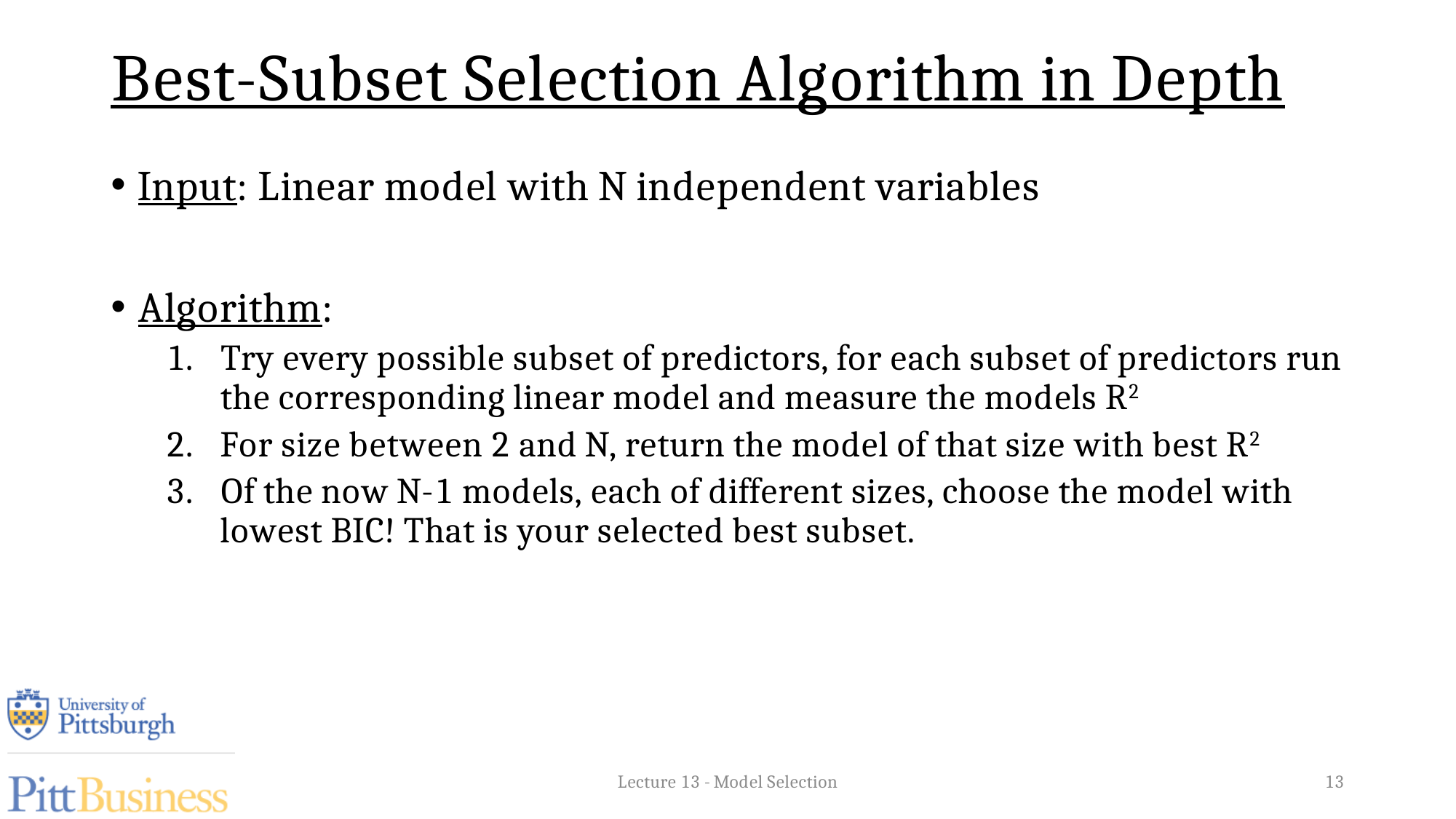

# Best-Subset Selection Algorithm in Depth
Input: Linear model with N independent variables

Algorithm:
Try every possible subset of predictors, for each subset of predictors run the corresponding linear model and measure the models R2
For size between 2 and N, return the model of that size with best R2
Of the now N-1 models, each of different sizes, choose the model with lowest BIC! That is your selected best subset.
Lecture 13 - Model Selection
13